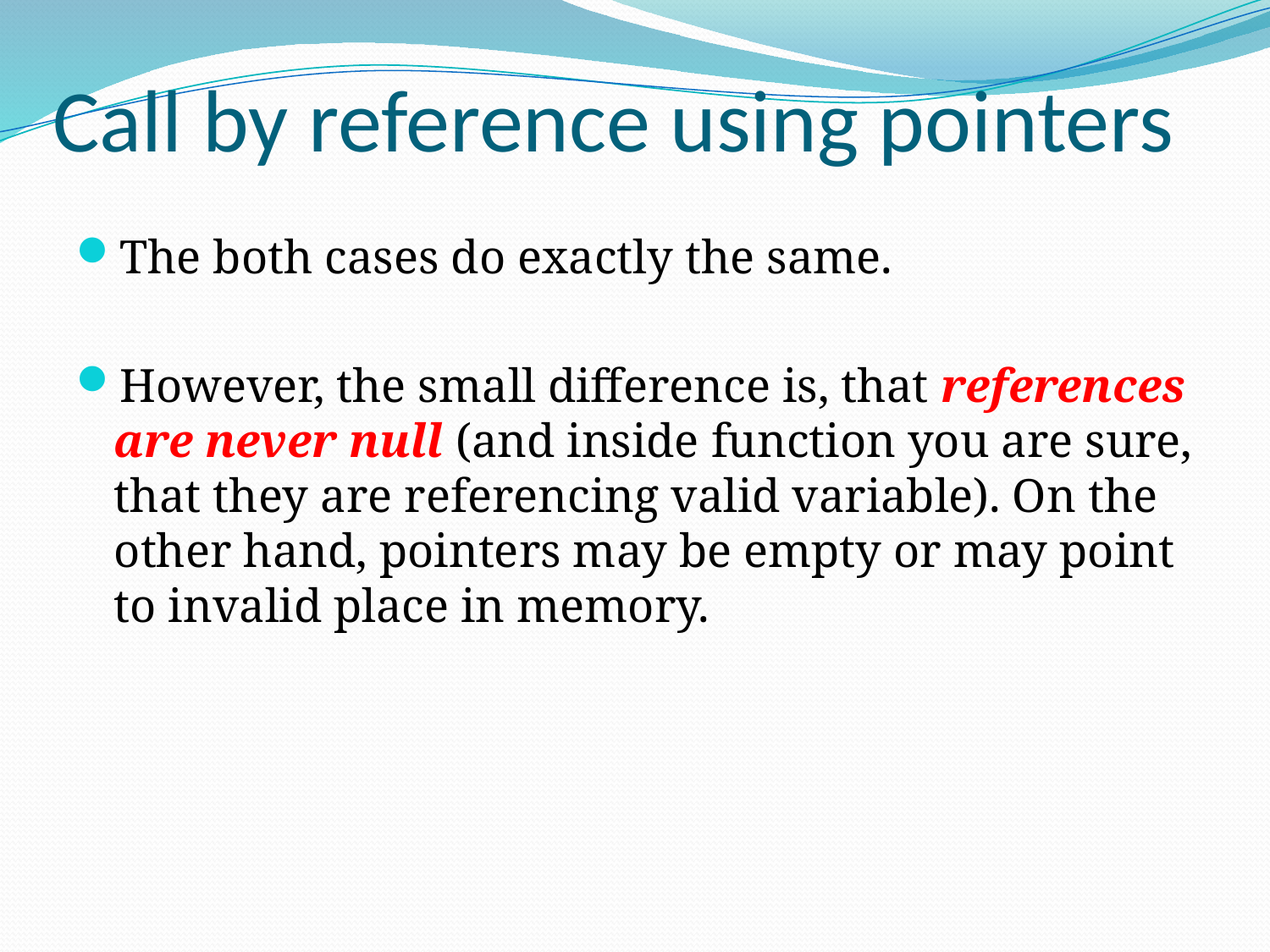

# Call by reference using pointers
The both cases do exactly the same.

However, the small difference is, that references are never null (and inside function you are sure, that they are referencing valid variable). On the other hand, pointers may be empty or may point to invalid place in memory.